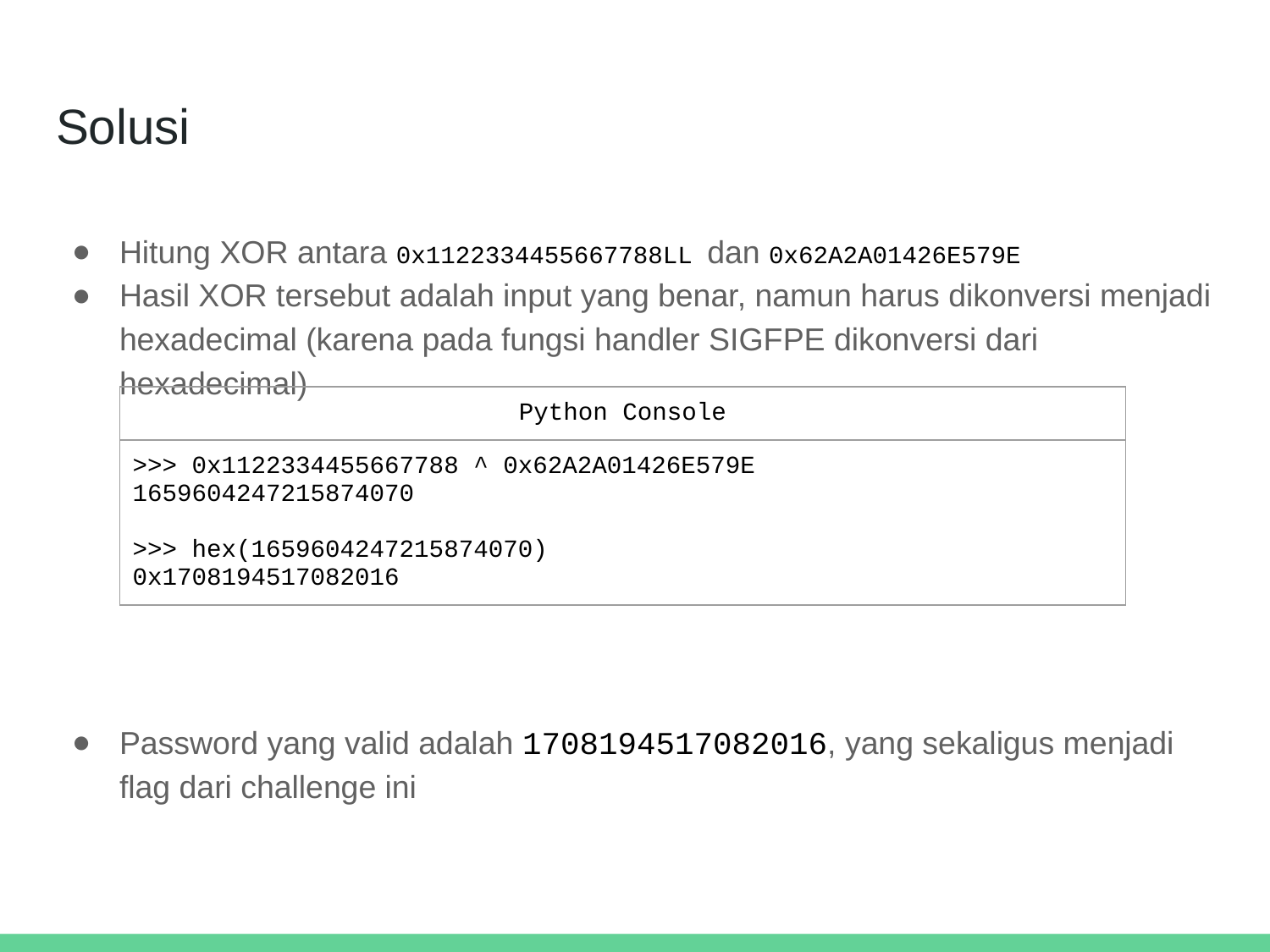

# Solusi
Hitung XOR antara 0x1122334455667788LL dan 0x62A2A01426E579E
Hasil XOR tersebut adalah input yang benar, namun harus dikonversi menjadi hexadecimal (karena pada fungsi handler SIGFPE dikonversi dari hexadecimal)

Password yang valid adalah 1708194517082016, yang sekaligus menjadi flag dari challenge ini
| Python Console |
| --- |
| >>> 0x1122334455667788 ^ 0x62A2A01426E579E 1659604247215874070 >>> hex(1659604247215874070) 0x1708194517082016 |